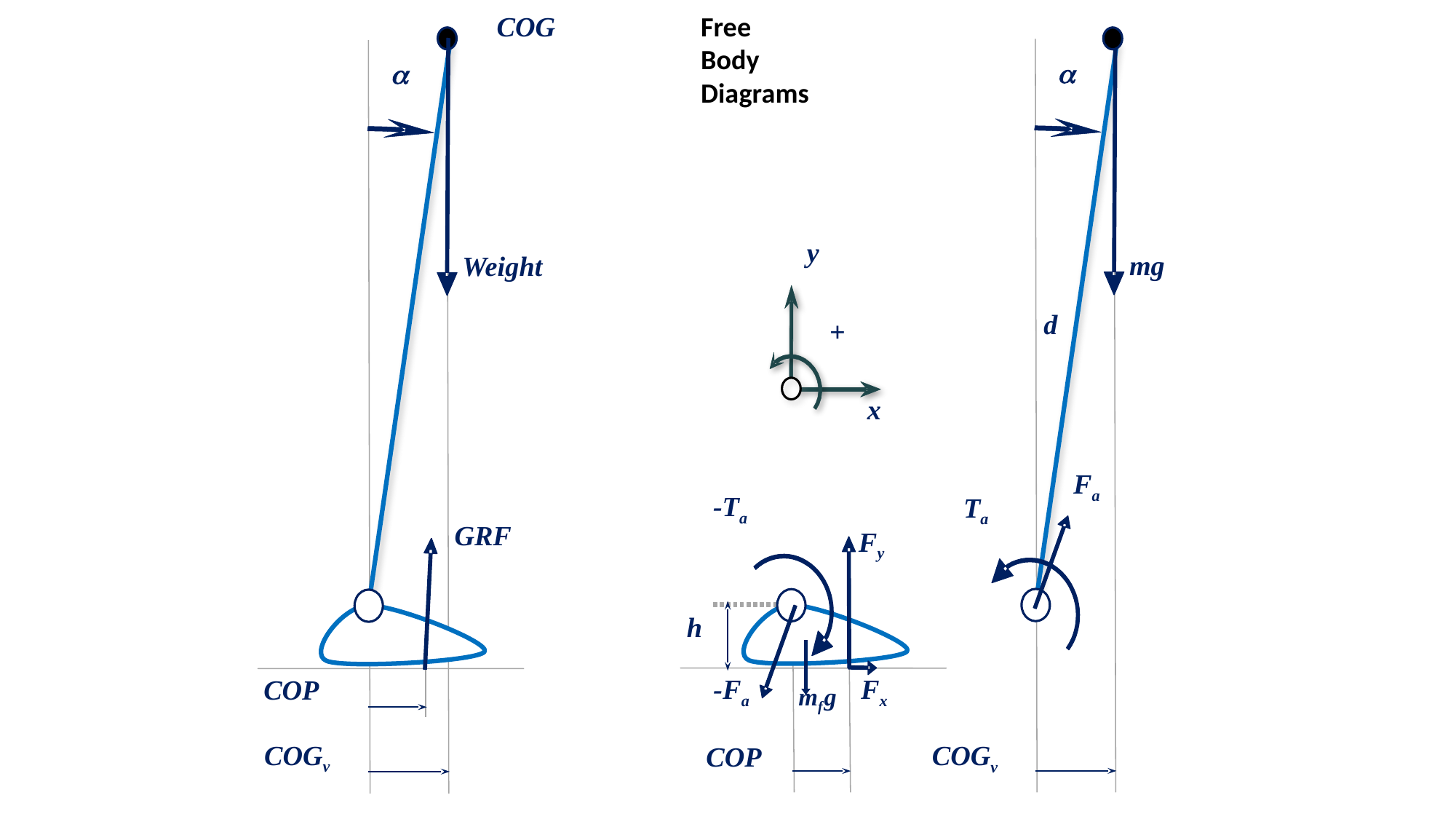

Free
Body
Diagrams

COG

α
α

y

+

x
mg
Weight
d
Fa
-Ta
Ta

GRF
Fy

h

-Fa
Fx
COP
mf g
COGv
COGv
COP